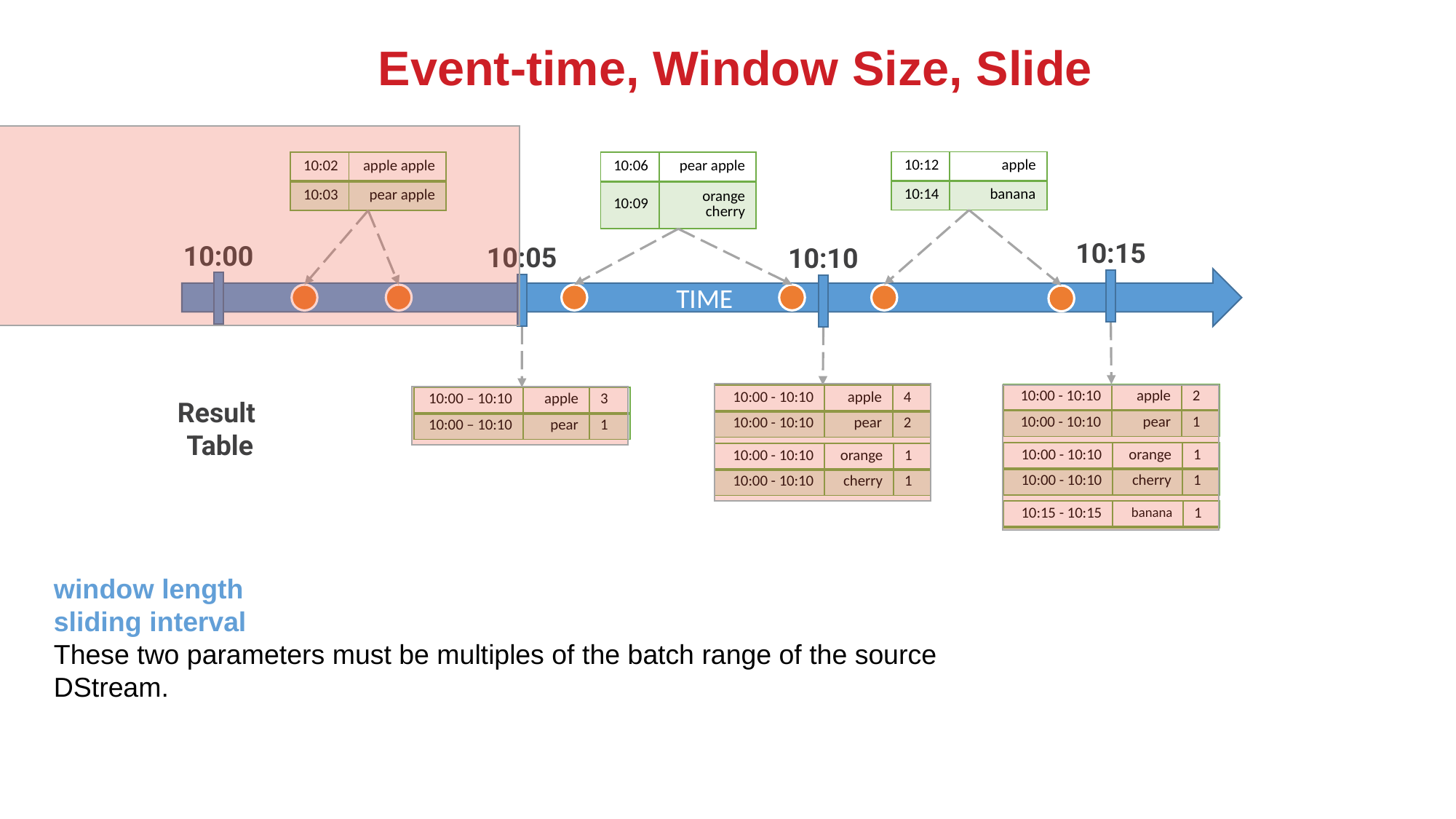

Event-time, Window Size, Slide

| 10:12 | apple |
| --- | --- |
| 10:14 | banana |
| 10:02 | apple apple |
| --- | --- |
| 10:03 | pear apple |
| 10:06 | pear apple |
| --- | --- |
| 10:09 | orange cherry |
10:15

10:00

10:05

10:10

TIME

| 10:00 - 10:10 | apple | 2 |
| --- | --- | --- |
| 10:00 - 10:10 | pear | 1 |
| 10:00 - 10:10 | apple | 4 |
| --- | --- | --- |
| 10:00 - 10:10 | pear | 2 |

| 10:00 – 10:10 | apple | 3 |
| --- | --- | --- |
| 10:00 – 10:10 | pear | 1 |
Result
Table
| 10:00 - 10:10 | orange | 1 |
| --- | --- | --- |
| 10:00 - 10:10 | cherry | 1 |
| 10:00 - 10:10 | orange | 1 |
| --- | --- | --- |
| 10:00 - 10:10 | cherry | 1 |
| 10:15 - 10:15 | banana | 1 |
| --- | --- | --- |
window length
sliding interval
These two parameters must be multiples of the batch range of the source DStream.